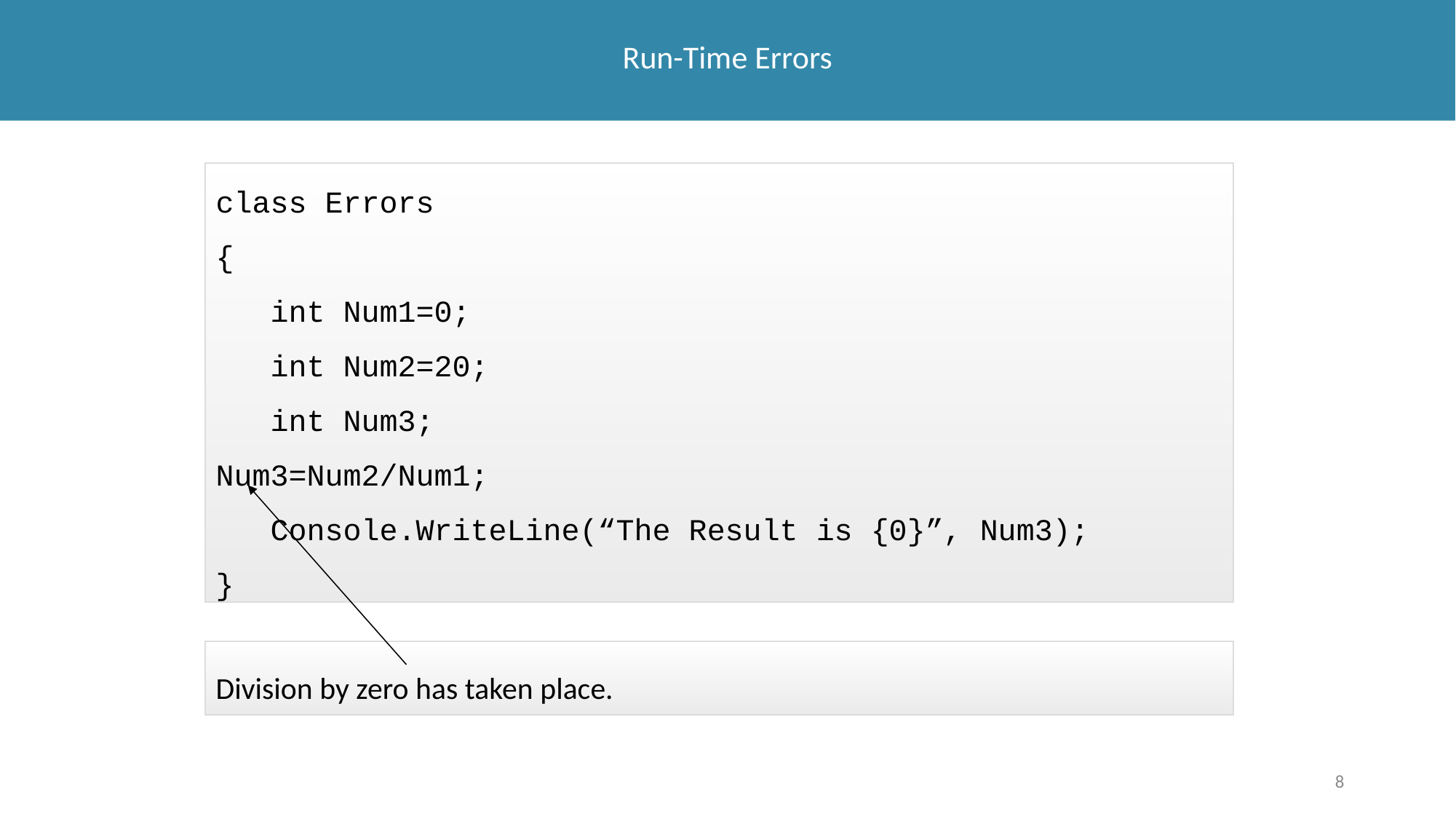

# Run-Time Errors
class Errors
{
int Num1=0;
int Num2=20;
int Num3;
Num3=Num2/Num1;
Console.WriteLine(“The Result is {0}”, Num3);
}

Division by zero has taken place.
8